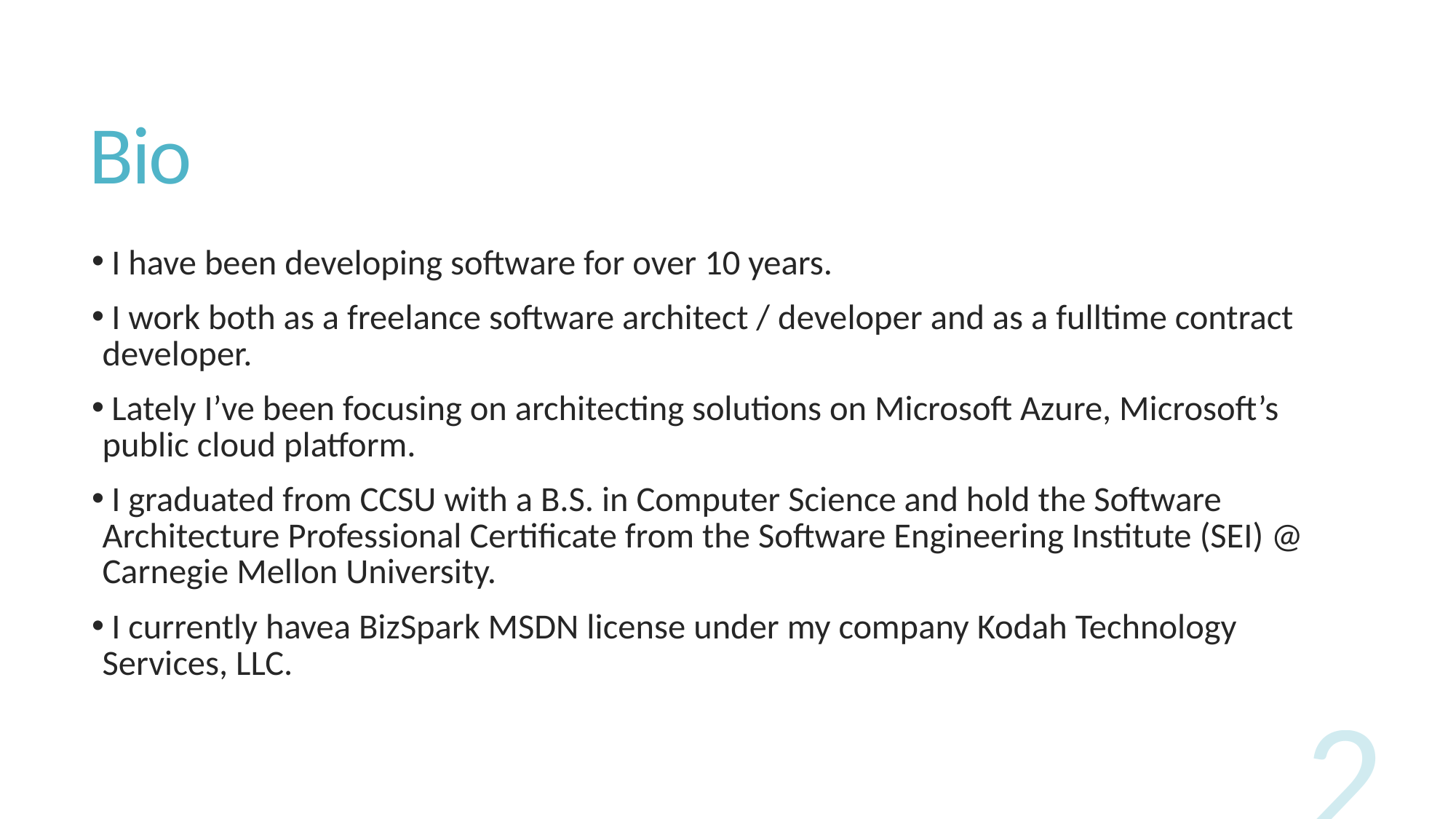

# Bio
 I have been developing software for over 10 years.
 I work both as a freelance software architect / developer and as a fulltime contract developer.
 Lately I’ve been focusing on architecting solutions on Microsoft Azure, Microsoft’s public cloud platform.
 I graduated from CCSU with a B.S. in Computer Science and hold the Software Architecture Professional Certificate from the Software Engineering Institute (SEI) @ Carnegie Mellon University.
 I currently havea BizSpark MSDN license under my company Kodah Technology Services, LLC.
2